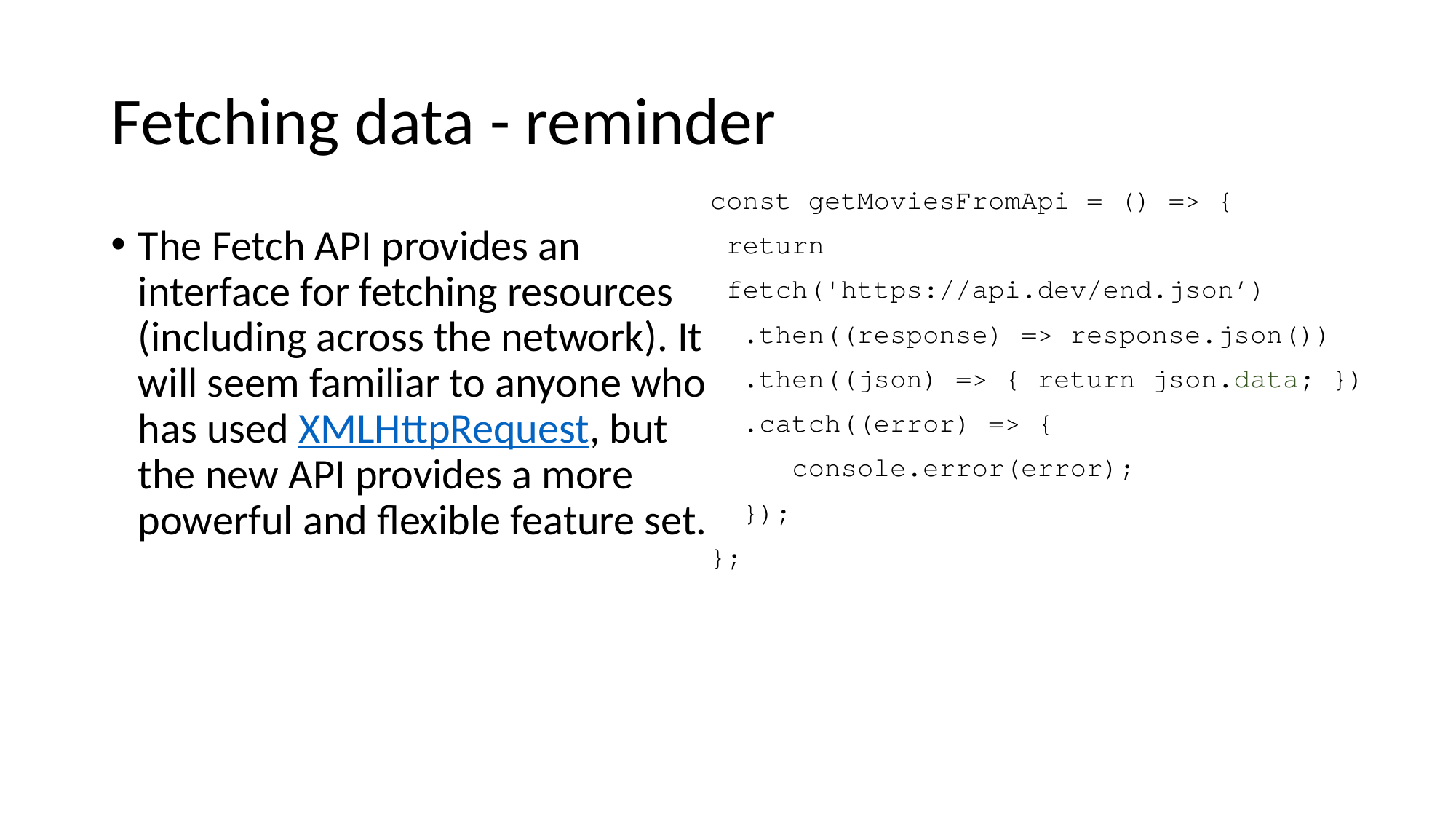

# Fetching data - reminder
const getMoviesFromApi = () => {
 return
 fetch('https://api.dev/end.json’)
  .then((response) => response.json())
  .then((json) => { return json.data; })
  .catch((error) => {
     console.error(error);
  });
};
The Fetch API provides an interface for fetching resources (including across the network). It will seem familiar to anyone who has used XMLHttpRequest, but the new API provides a more powerful and flexible feature set.